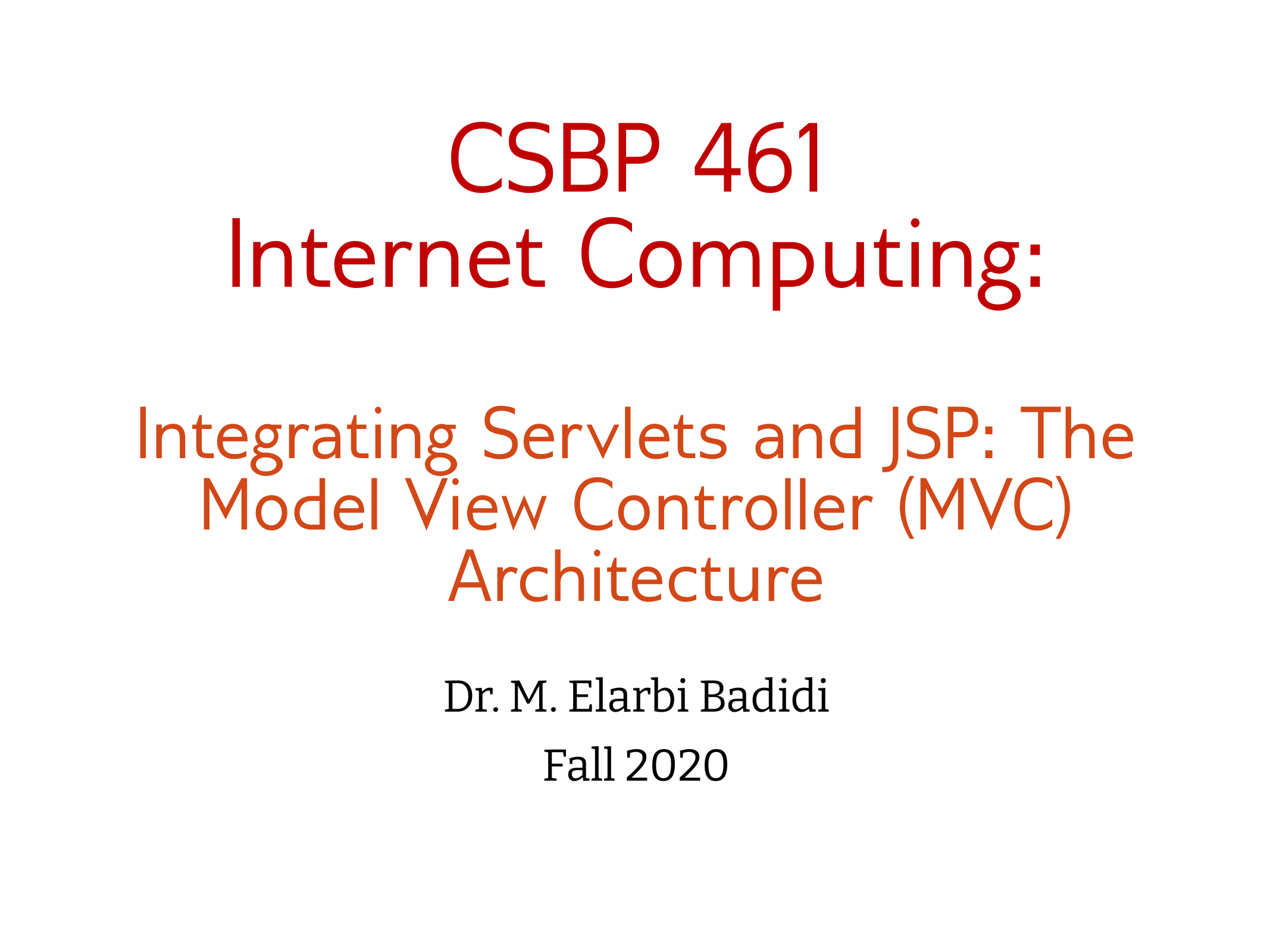

# CSBP 461 Internet Computing: Integrating Servlets and JSP: The Model View Controller (MVC) Architecture
Dr. M. Elarbi Badidi
Fall 2020